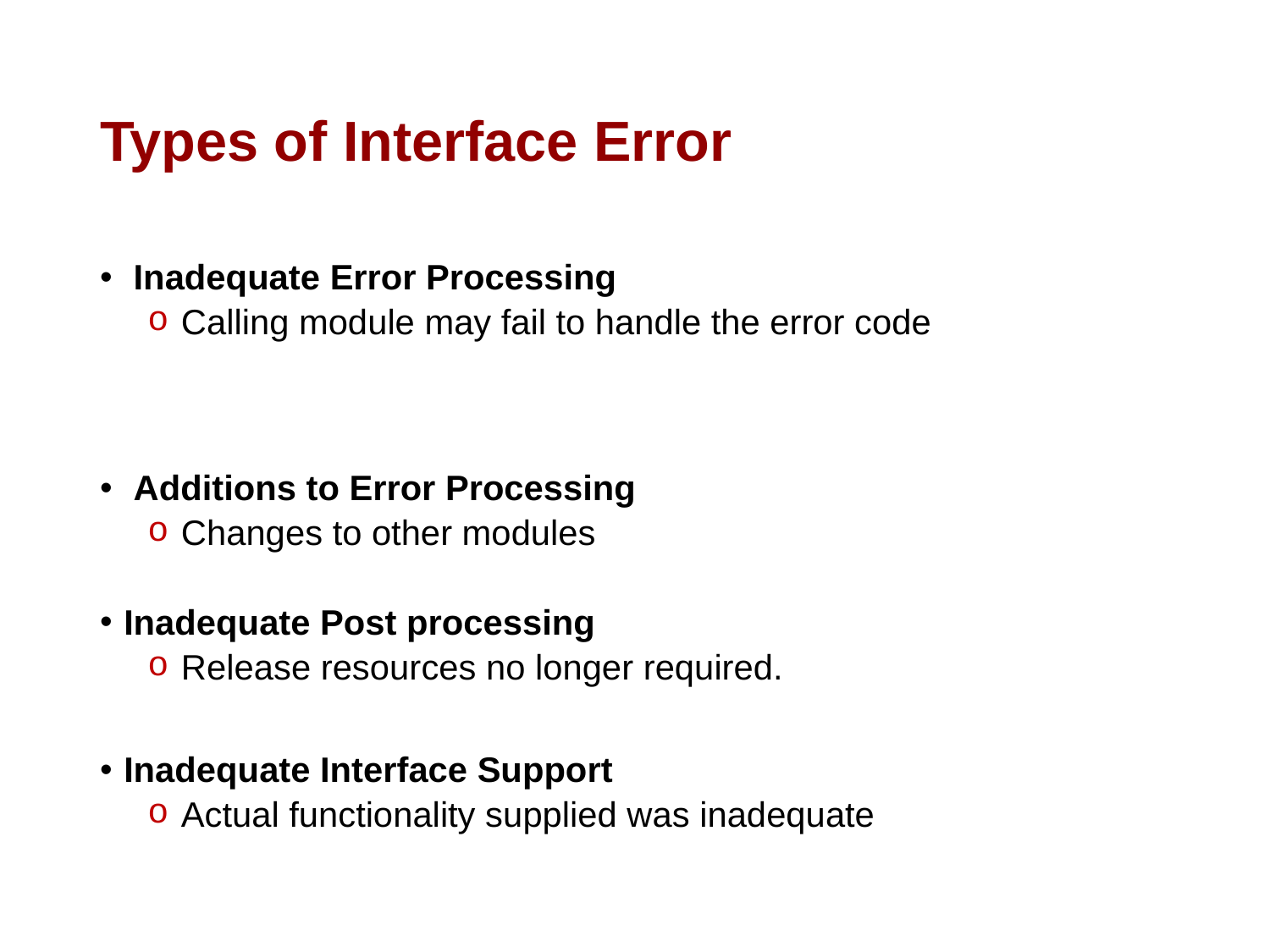

# Types of Interface Error
 Inadequate Error Processing
 Calling module may fail to handle the error code

 Additions to Error Processing
 Changes to other modules
Inadequate Post processing
 Release resources no longer required.

Inadequate Interface Support
 Actual functionality supplied was inadequate